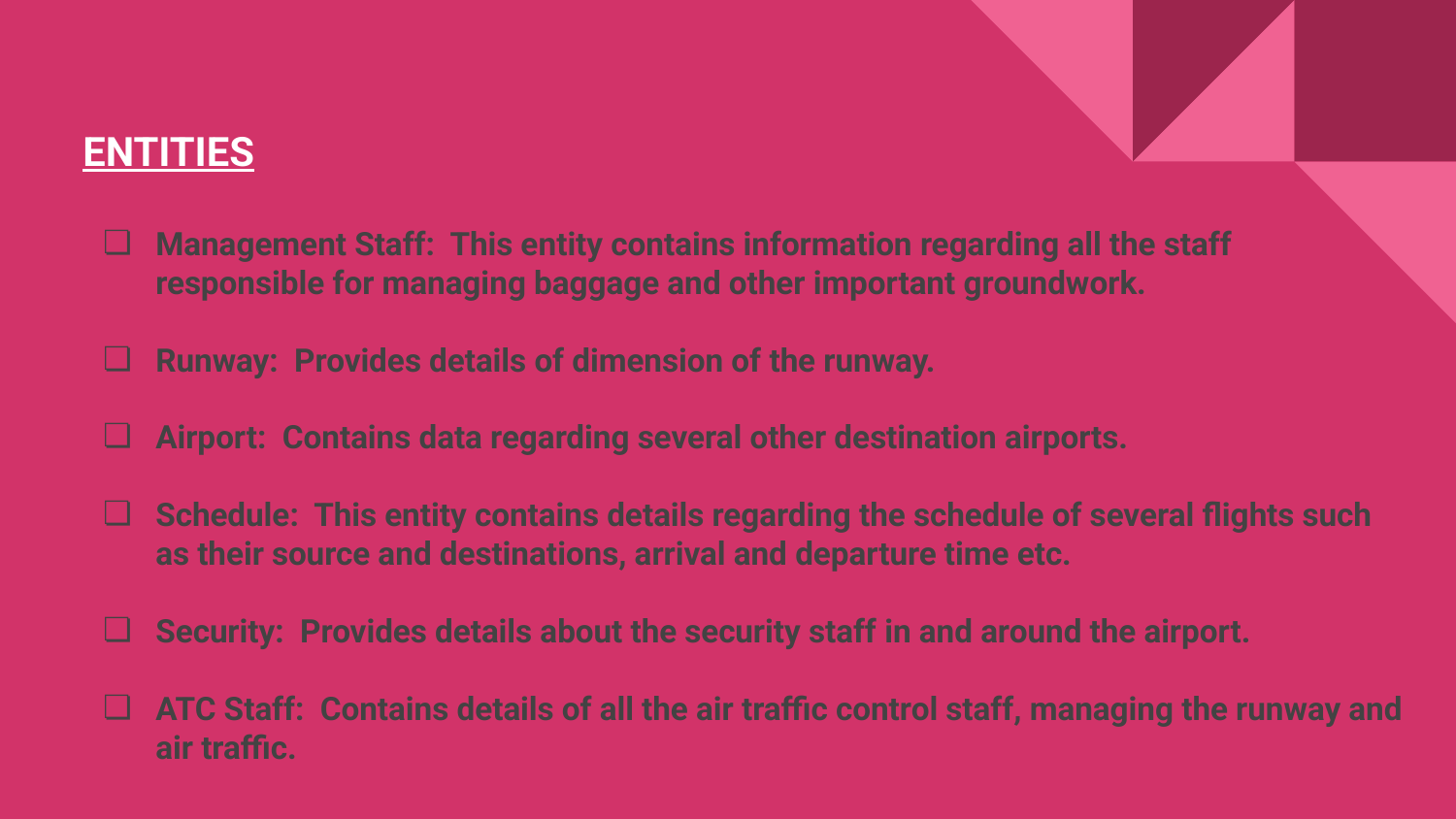

ENTITIES

Management Staff:  This entity contains information regarding all the staff responsible for managing baggage and other important groundwork.

Runway:  Provides details of dimension of the runway.

Airport:  Contains data regarding several other destination airports.

Schedule:  This entity contains details regarding the schedule of several flights such as their source and destinations, arrival and departure time etc.

Security:  Provides details about the security staff in and around the airport.

ATC Staff:  Contains details of all the air traffic control staff, managing the runway and air traffic.